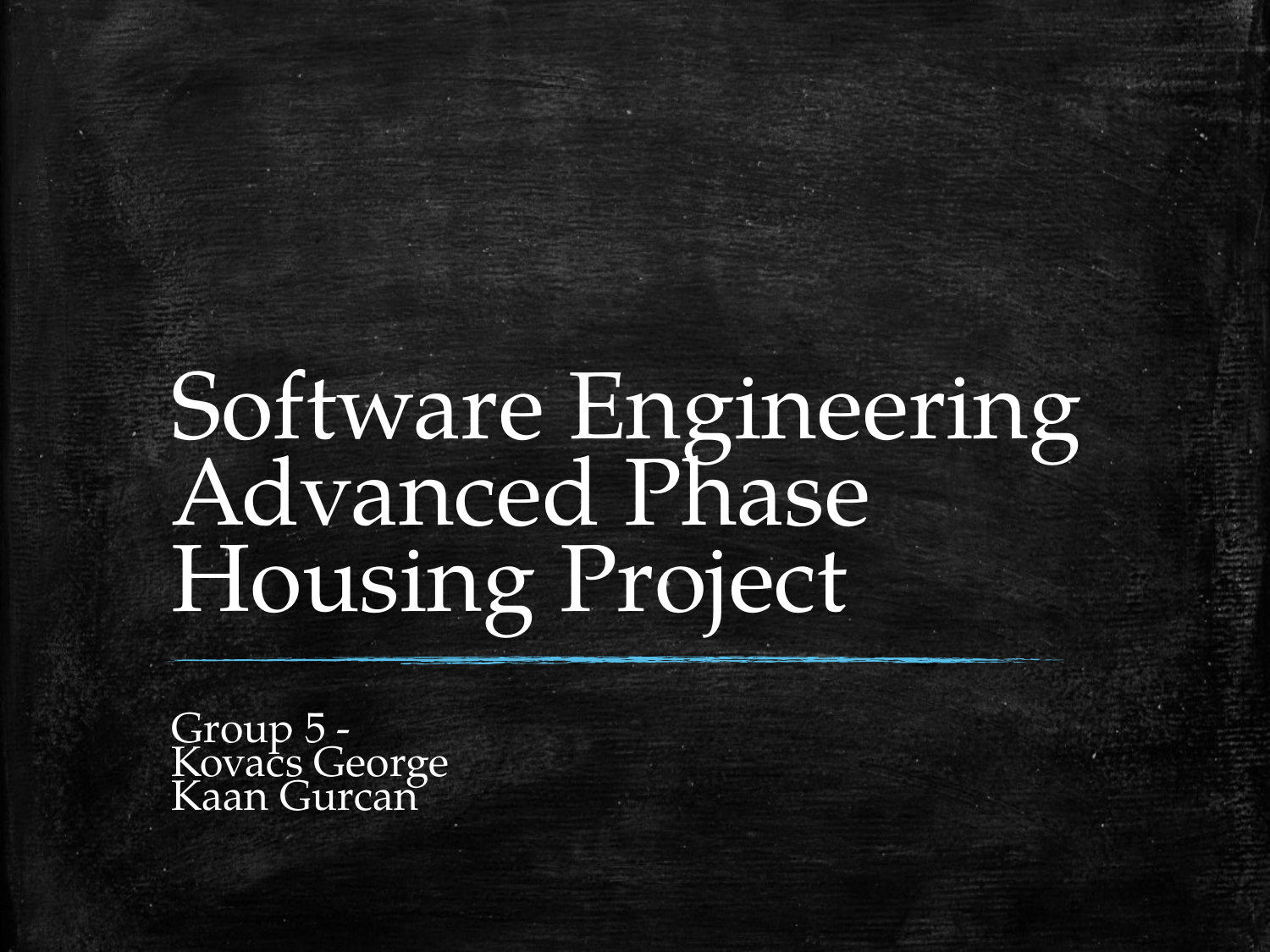

# Software Engineering Advanced Phase Housing Project
Group 5 -
Kovacs George
Kaan Gurcan